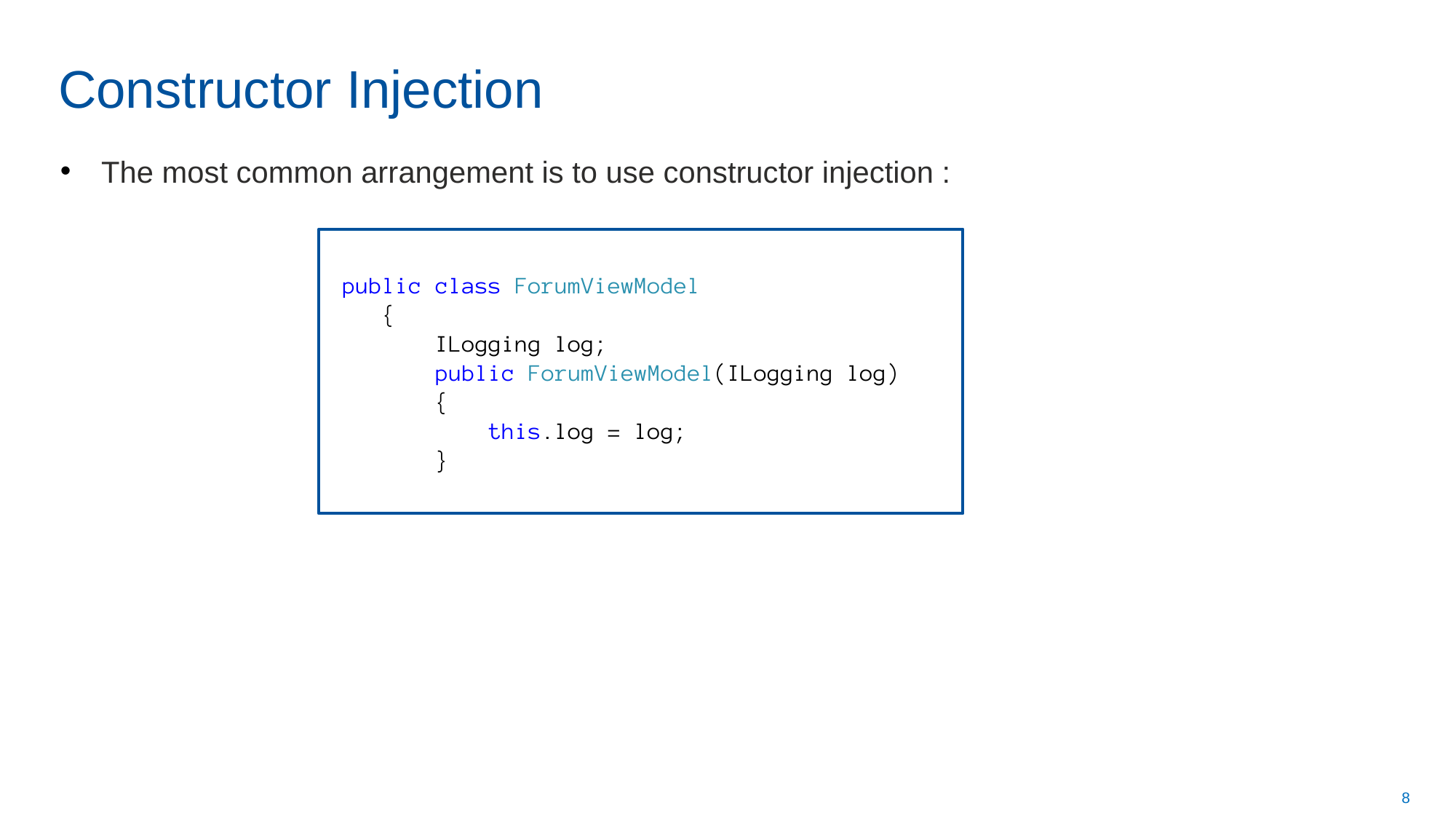

# Constructor Injection
The most common arrangement is to use constructor injection :
 public class ForumViewModel
    {
        ILogging log;
        public ForumViewModel(ILogging log)
        {
            this.log = log;
        }